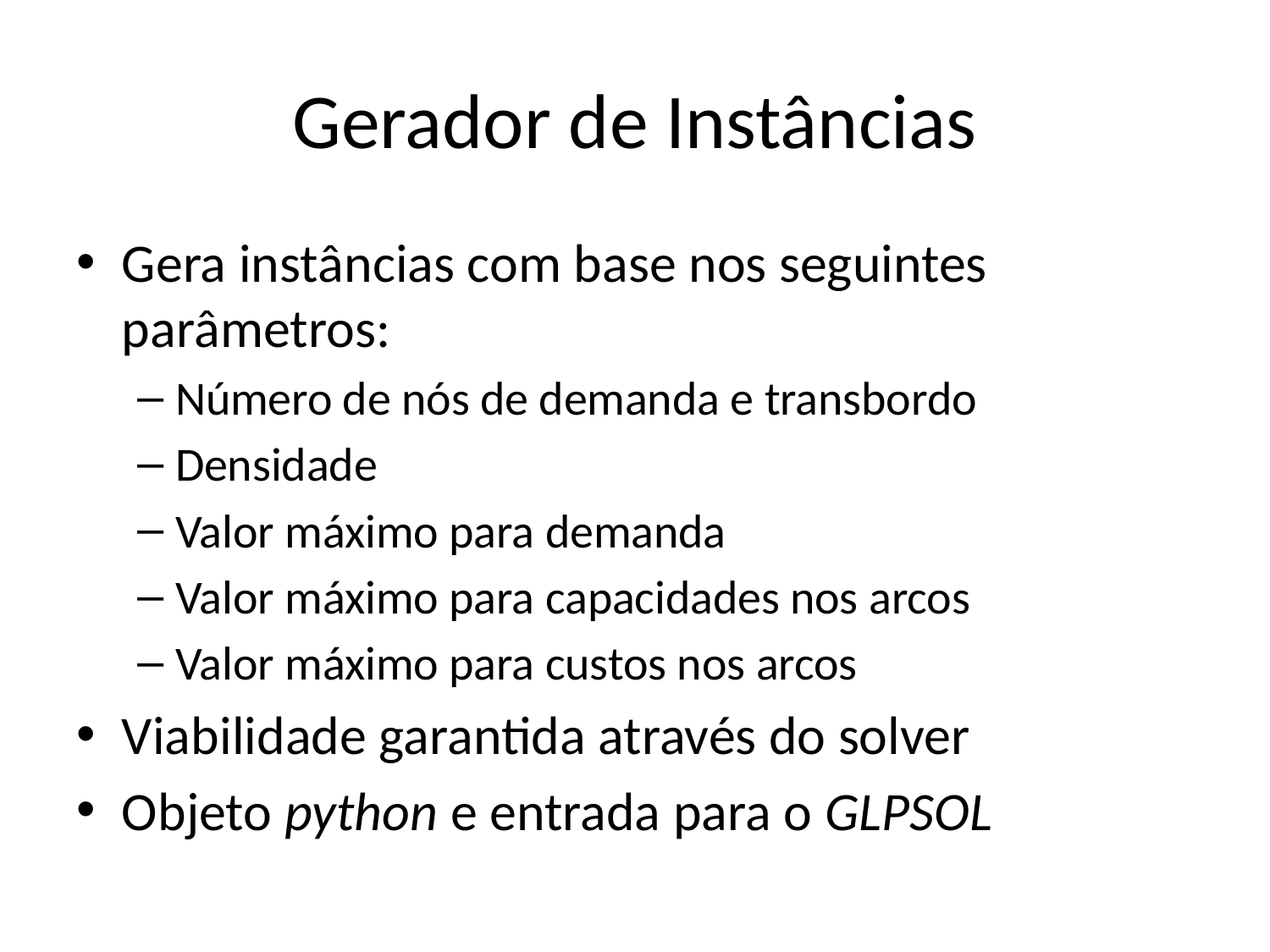

# Gerador de Instâncias
Gera instâncias com base nos seguintes parâmetros:
Número de nós de demanda e transbordo
Densidade
Valor máximo para demanda
Valor máximo para capacidades nos arcos
Valor máximo para custos nos arcos
Viabilidade garantida através do solver
Objeto python e entrada para o GLPSOL